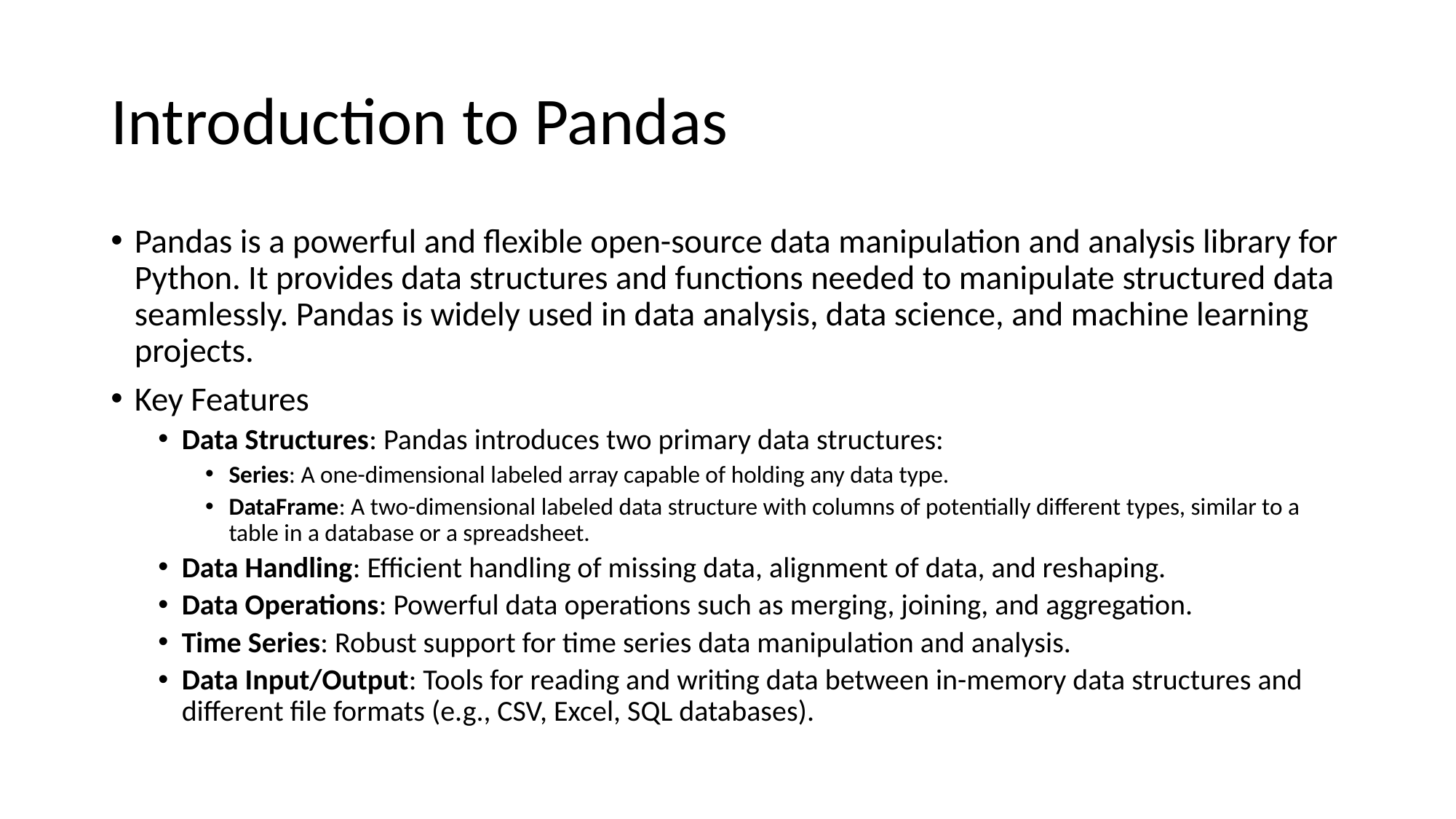

# Introduction to Pandas
Pandas is a powerful and flexible open-source data manipulation and analysis library for Python. It provides data structures and functions needed to manipulate structured data seamlessly. Pandas is widely used in data analysis, data science, and machine learning projects.
Key Features
Data Structures: Pandas introduces two primary data structures:
Series: A one-dimensional labeled array capable of holding any data type.
DataFrame: A two-dimensional labeled data structure with columns of potentially different types, similar to a table in a database or a spreadsheet.
Data Handling: Efficient handling of missing data, alignment of data, and reshaping.
Data Operations: Powerful data operations such as merging, joining, and aggregation.
Time Series: Robust support for time series data manipulation and analysis.
Data Input/Output: Tools for reading and writing data between in-memory data structures and different file formats (e.g., CSV, Excel, SQL databases).